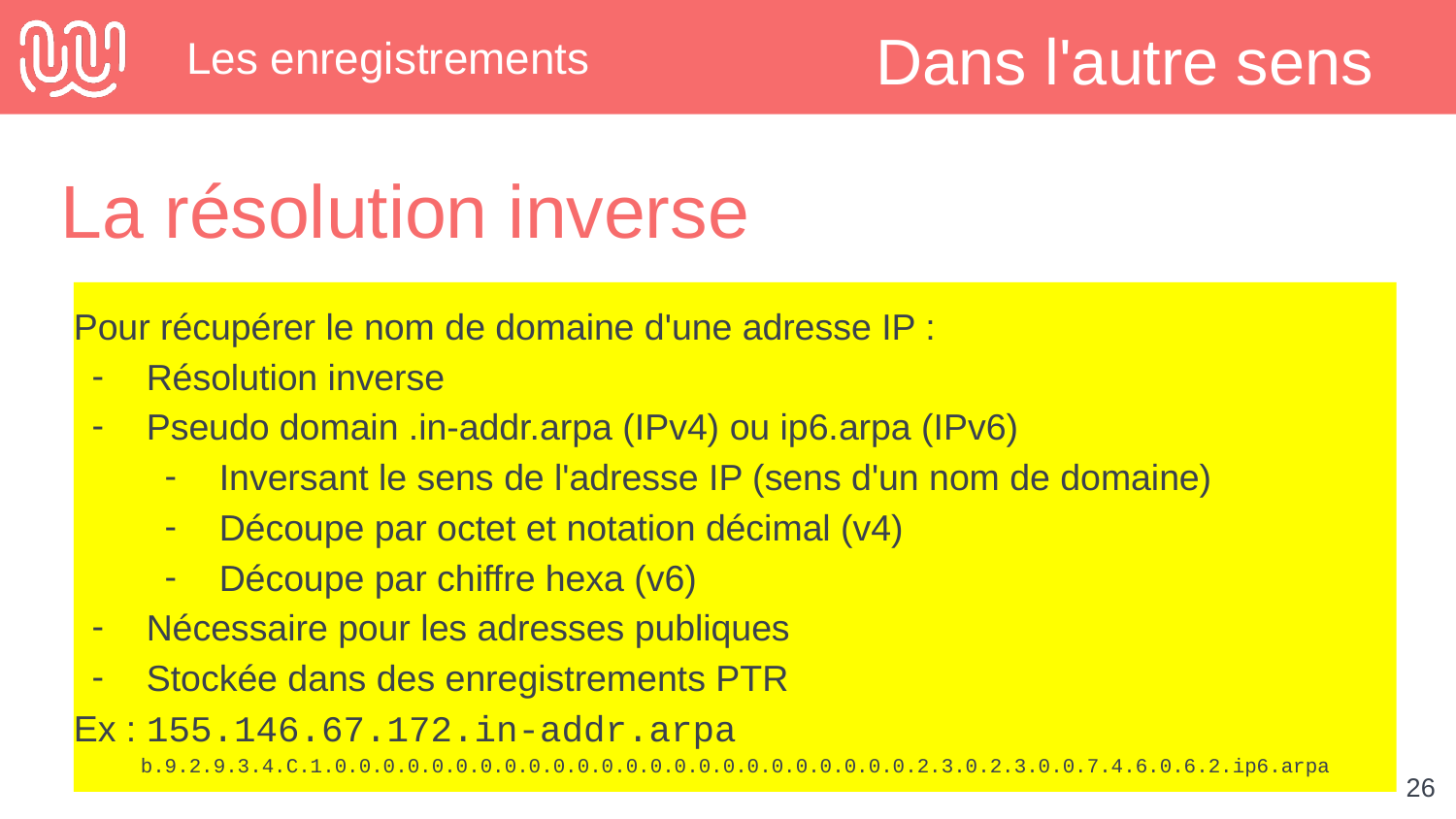

# Les enregistrements
Dans l'autre sens
La résolution inverse
Pour récupérer le nom de domaine d'une adresse IP :
Résolution inverse
Pseudo domain .in-addr.arpa (IPv4) ou ip6.arpa (IPv6)
Inversant le sens de l'adresse IP (sens d'un nom de domaine)
Découpe par octet et notation décimal (v4)
Découpe par chiffre hexa (v6)
Nécessaire pour les adresses publiques
Stockée dans des enregistrements PTR
Ex : 155.146.67.172.in-addr.arpa
b.9.2.9.3.4.C.1.0.0.0.0.0.0.0.0.0.0.0.0.0.0.0.0.0.0.0.0.0.0.0.0.2.3.0.2.3.0.0.7.4.6.0.6.2.ip6.arpa
26